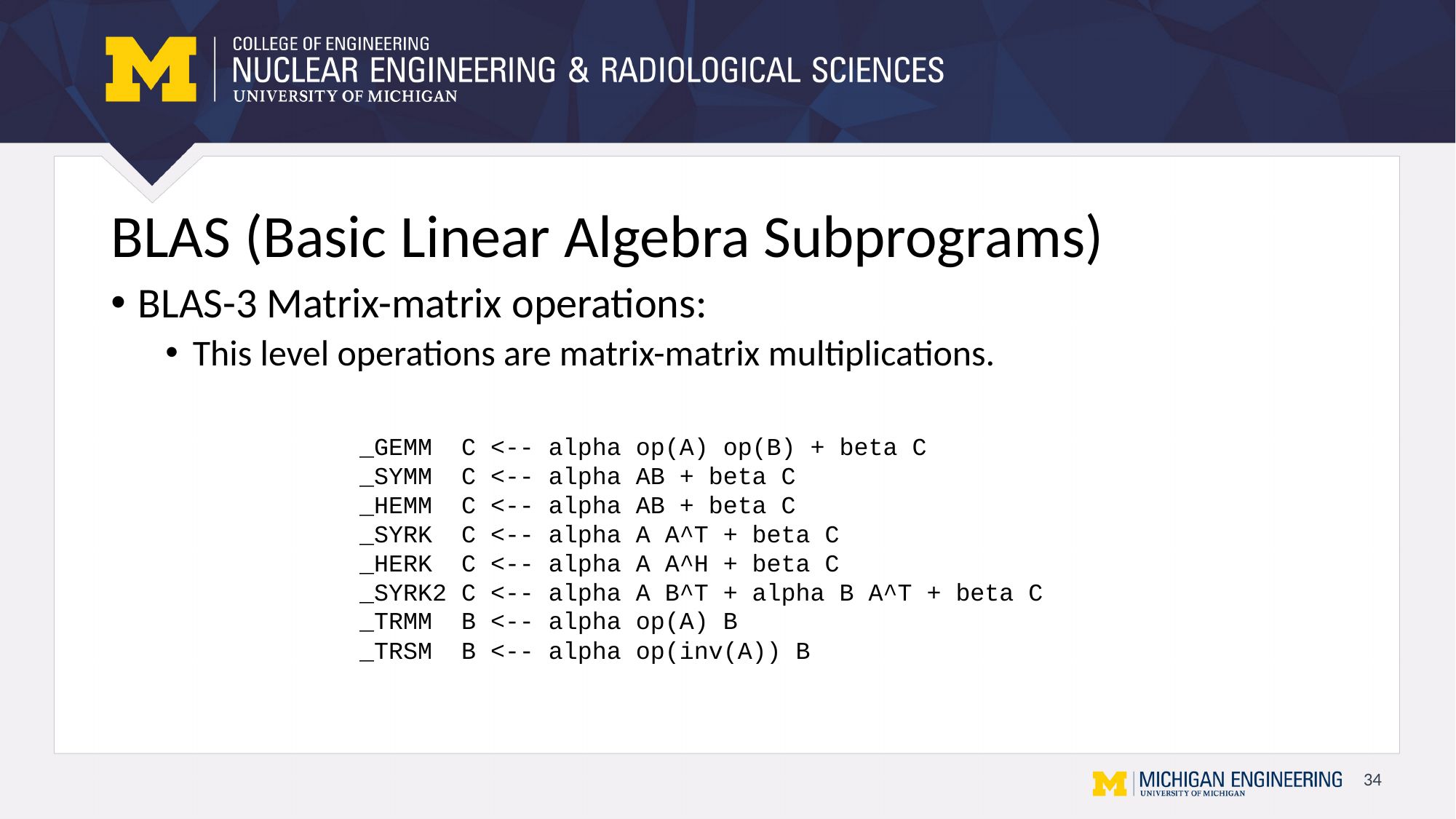

# BLAS (Basic Linear Algebra Subprograms)
BLAS-3 Matrix-matrix operations:
This level operations are matrix-matrix multiplications.
_GEMM  C <-- alpha op(A) op(B) + beta C
_SYMM  C <-- alpha AB + beta C
_HEMM  C <-- alpha AB + beta C
_SYRK  C <-- alpha A A^T + beta C
_HERK  C <-- alpha A A^H + beta C
_SYRK2 C <-- alpha A B^T + alpha B A^T + beta C
_TRMM  B <-- alpha op(A) B
_TRSM  B <-- alpha op(inv(A)) B